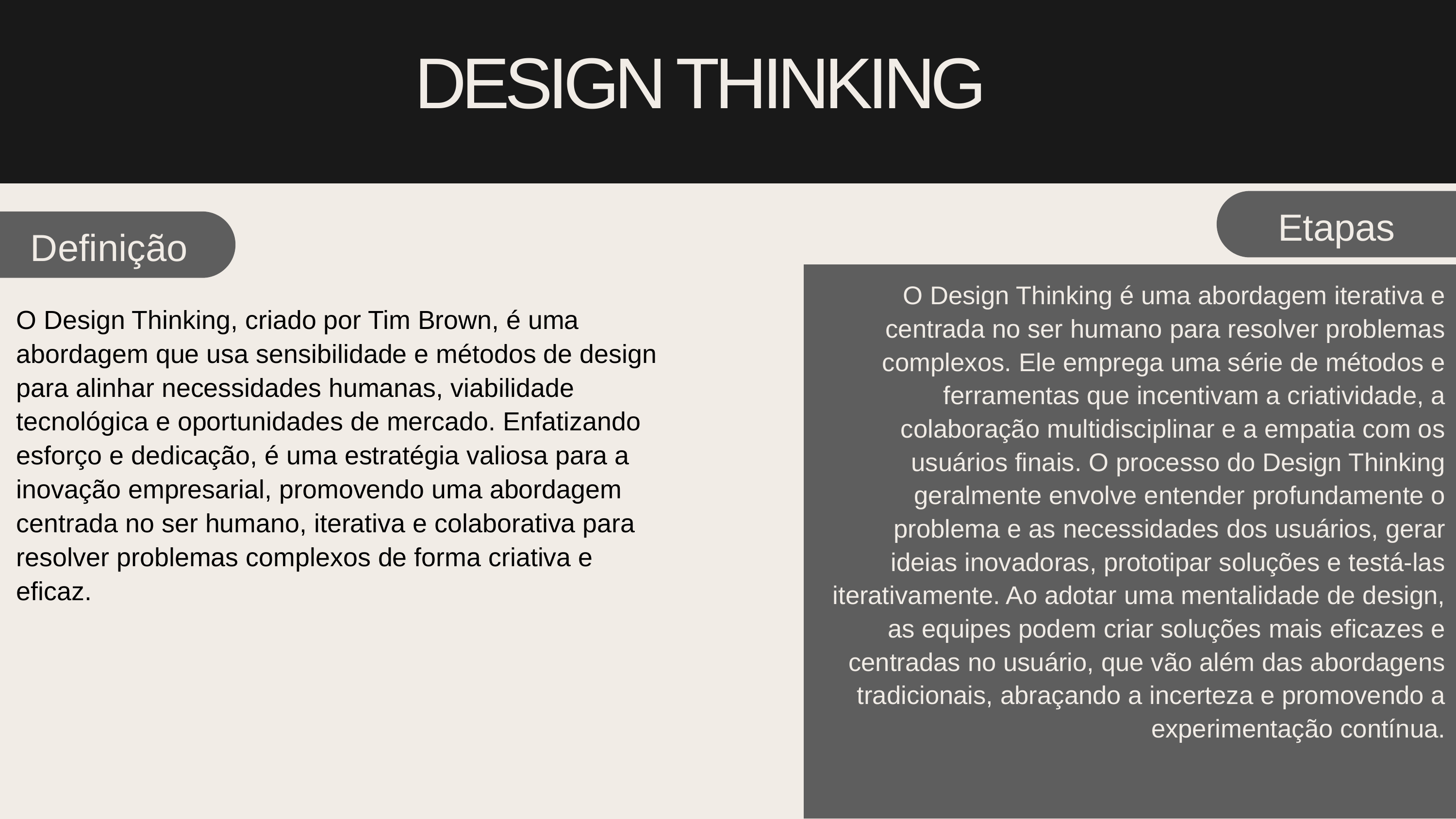

DESIGN THINKING

Etapas

Definição

O Design Thinking é uma abordagem iterativa e centrada no ser humano para resolver problemas complexos. Ele emprega uma série de métodos e ferramentas que incentivam a criatividade, a colaboração multidisciplinar e a empatia com os usuários finais. O processo do Design Thinking geralmente envolve entender profundamente o problema e as necessidades dos usuários, gerar ideias inovadoras, prototipar soluções e testá-las iterativamente. Ao adotar uma mentalidade de design, as equipes podem criar soluções mais eficazes e centradas no usuário, que vão além das abordagens tradicionais, abraçando a incerteza e promovendo a experimentação contínua.
O Design Thinking, criado por Tim Brown, é uma abordagem que usa sensibilidade e métodos de design para alinhar necessidades humanas, viabilidade tecnológica e oportunidades de mercado. Enfatizando esforço e dedicação, é uma estratégia valiosa para a inovação empresarial, promovendo uma abordagem centrada no ser humano, iterativa e colaborativa para resolver problemas complexos de forma criativa e eficaz.